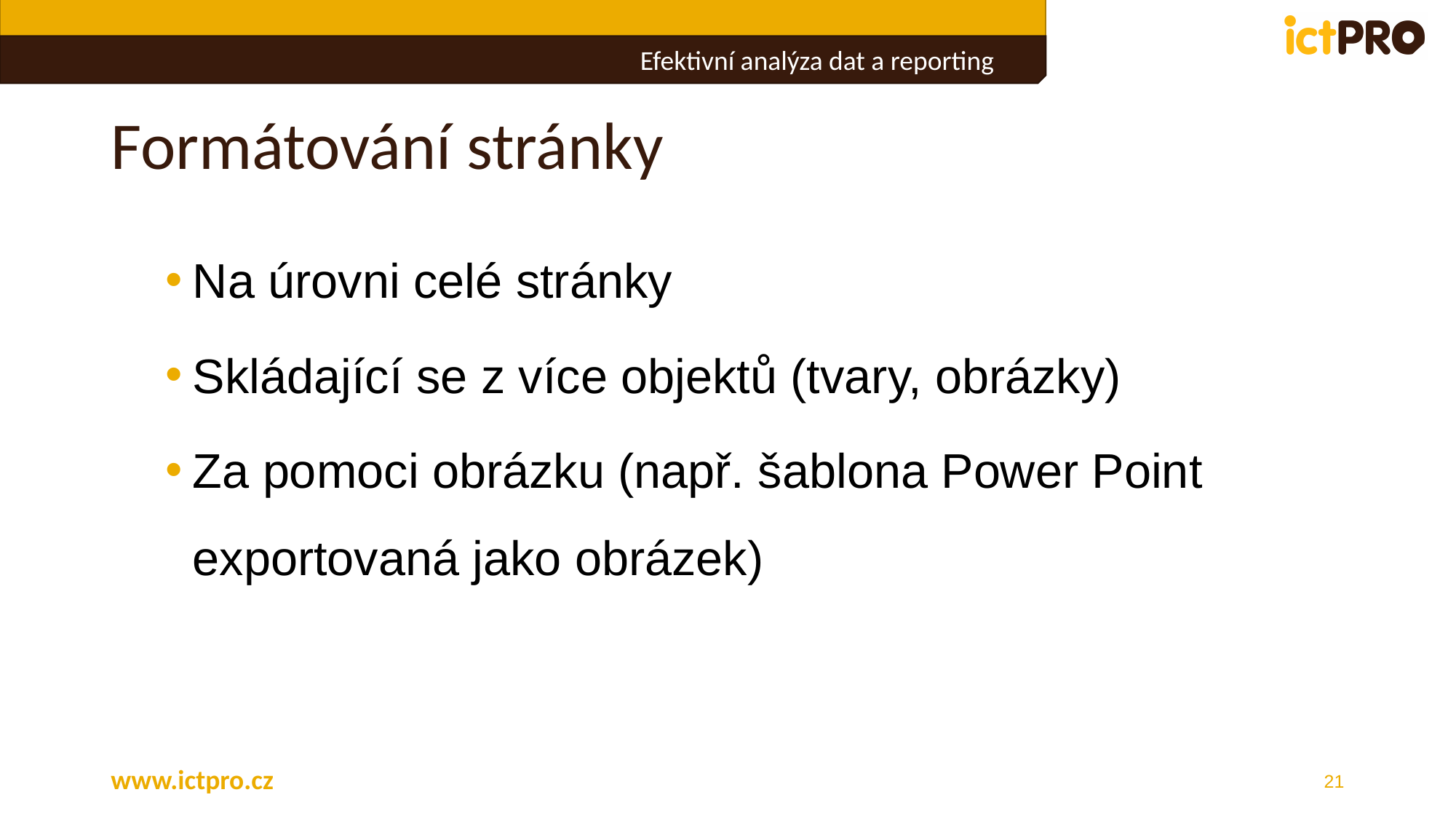

# Formátování stránky
Na úrovni celé stránky
Skládající se z více objektů (tvary, obrázky)
Za pomoci obrázku (např. šablona Power Point exportovaná jako obrázek)

www.ictpro.cz
21